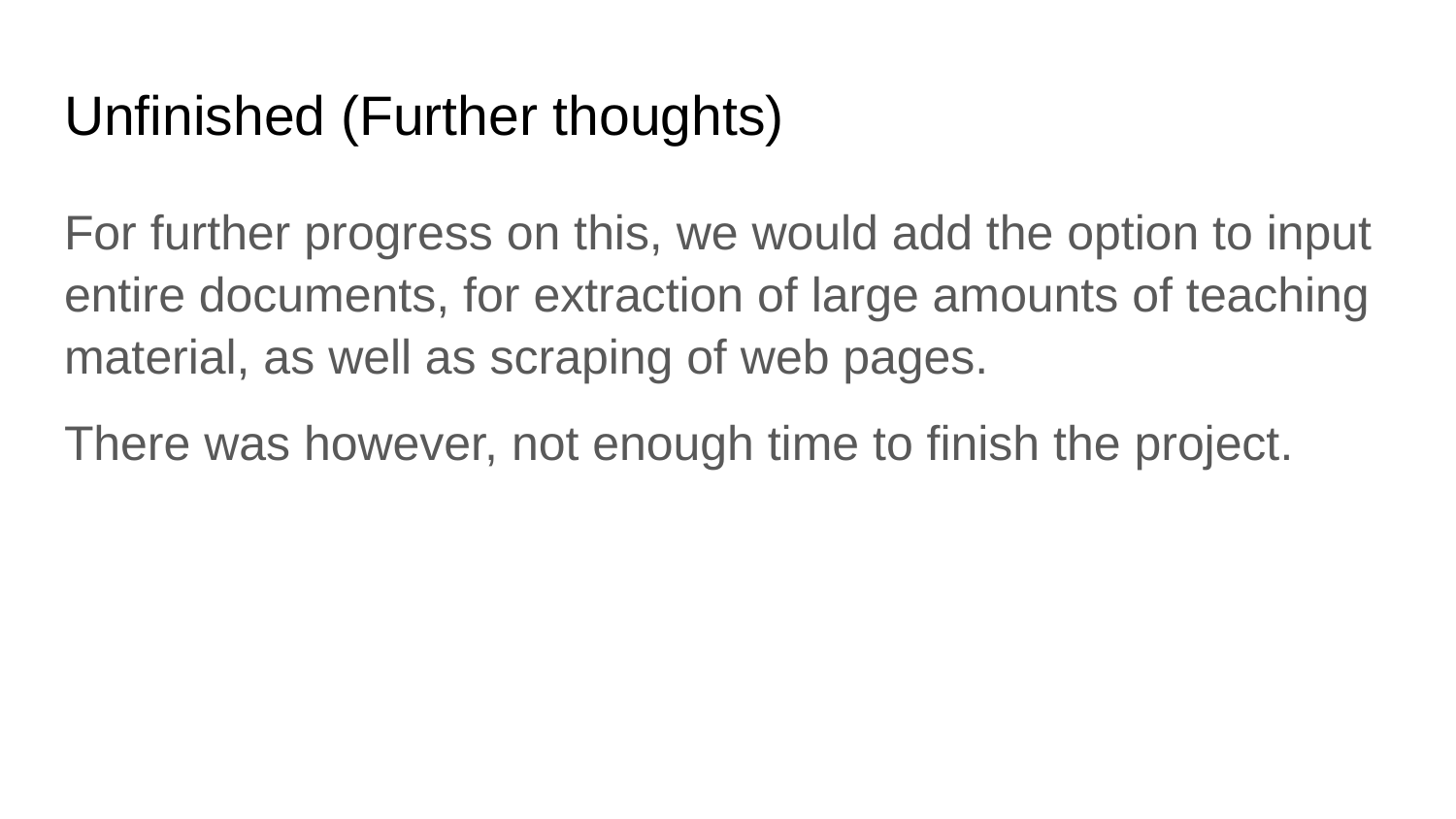

# Unfinished (Further thoughts)
For further progress on this, we would add the option to input entire documents, for extraction of large amounts of teaching material, as well as scraping of web pages.
There was however, not enough time to finish the project.